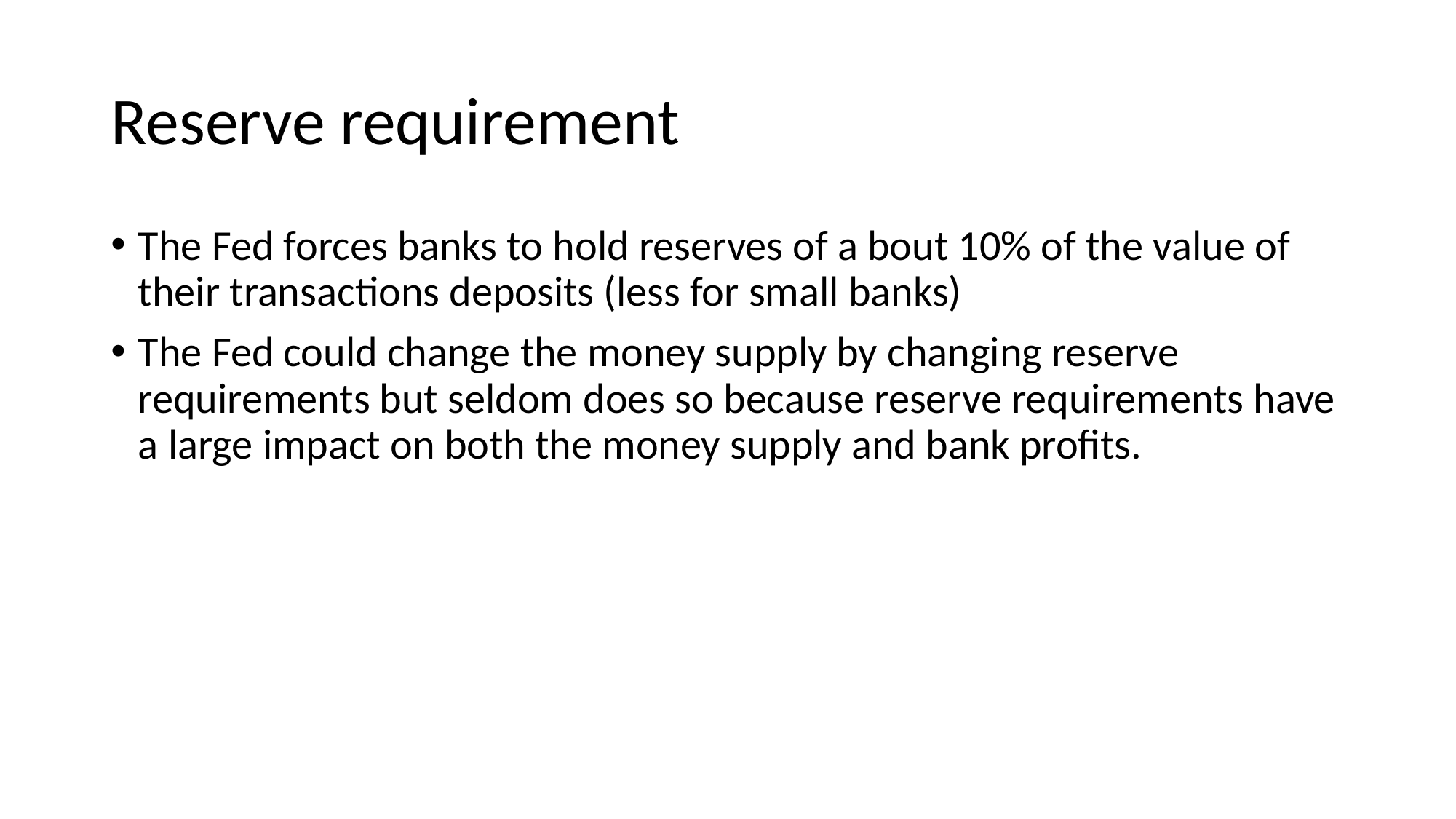

# Reserve requirement
The Fed forces banks to hold reserves of a bout 10% of the value of their transactions deposits (less for small banks)
The Fed could change the money supply by changing reserve requirements but seldom does so because reserve requirements have a large impact on both the money supply and bank profits.